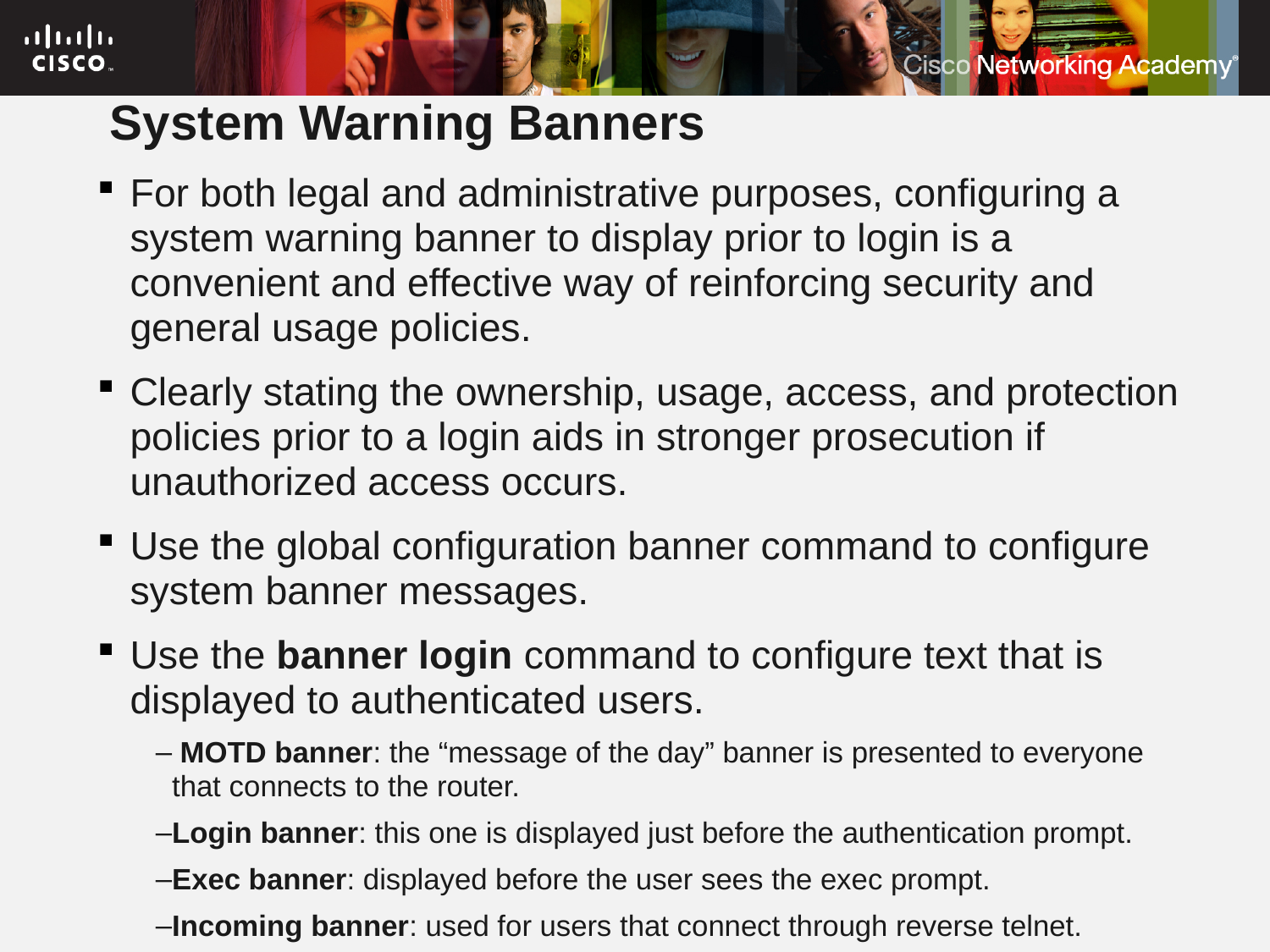

# System Warning Banners
For both legal and administrative purposes, configuring a system warning banner to display prior to login is a convenient and effective way of reinforcing security and general usage policies.
Clearly stating the ownership, usage, access, and protection policies prior to a login aids in stronger prosecution if unauthorized access occurs.
Use the global configuration banner command to configure system banner messages.
Use the banner login command to configure text that is displayed to authenticated users.
 MOTD banner: the “message of the day” banner is presented to everyone that connects to the router.
Login banner: this one is displayed just before the authentication prompt.
Exec banner: displayed before the user sees the exec prompt.
Incoming banner: used for users that connect through reverse telnet.